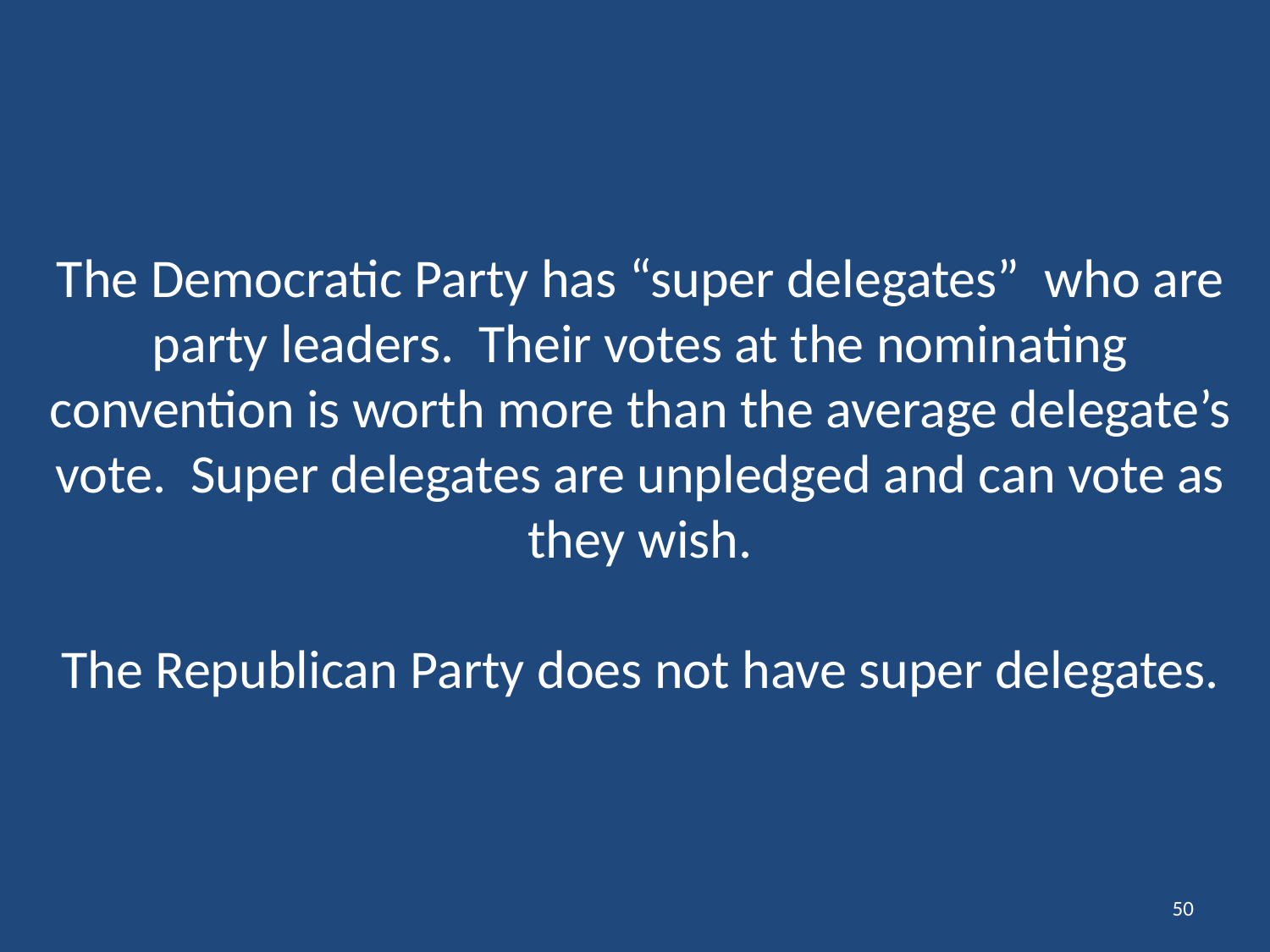

# The Democratic Party has “super delegates”  who are party leaders.  Their votes at the nominating convention is worth more than the average delegate’s vote.  Super delegates are unpledged and can vote as they wish. The Republican Party does not have super delegates.
50